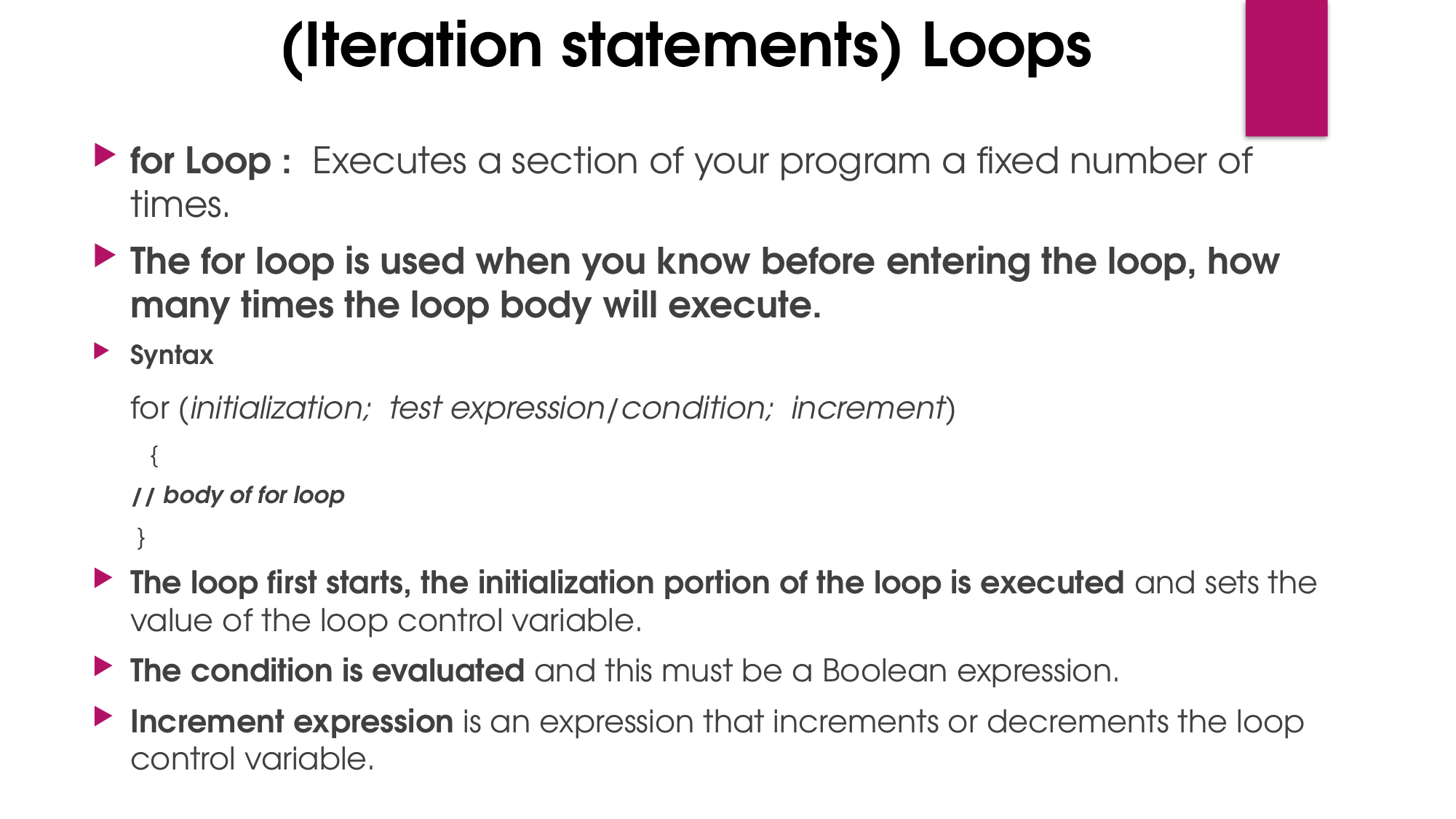

(Iteration statements) Loops
for Loop :  Executes a section of your program a fixed number of times.
The for loop is used when you know before entering the loop, how many times the loop body will execute.
Syntax
	for (initialization;  test expression/condition;  increment)
	   {
			// body of for loop
		 }
The loop first starts, the initialization portion of the loop is executed and sets the value of the loop control variable.
The condition is evaluated and this must be a Boolean expression.
Increment expression is an expression that increments or decrements the loop control variable.